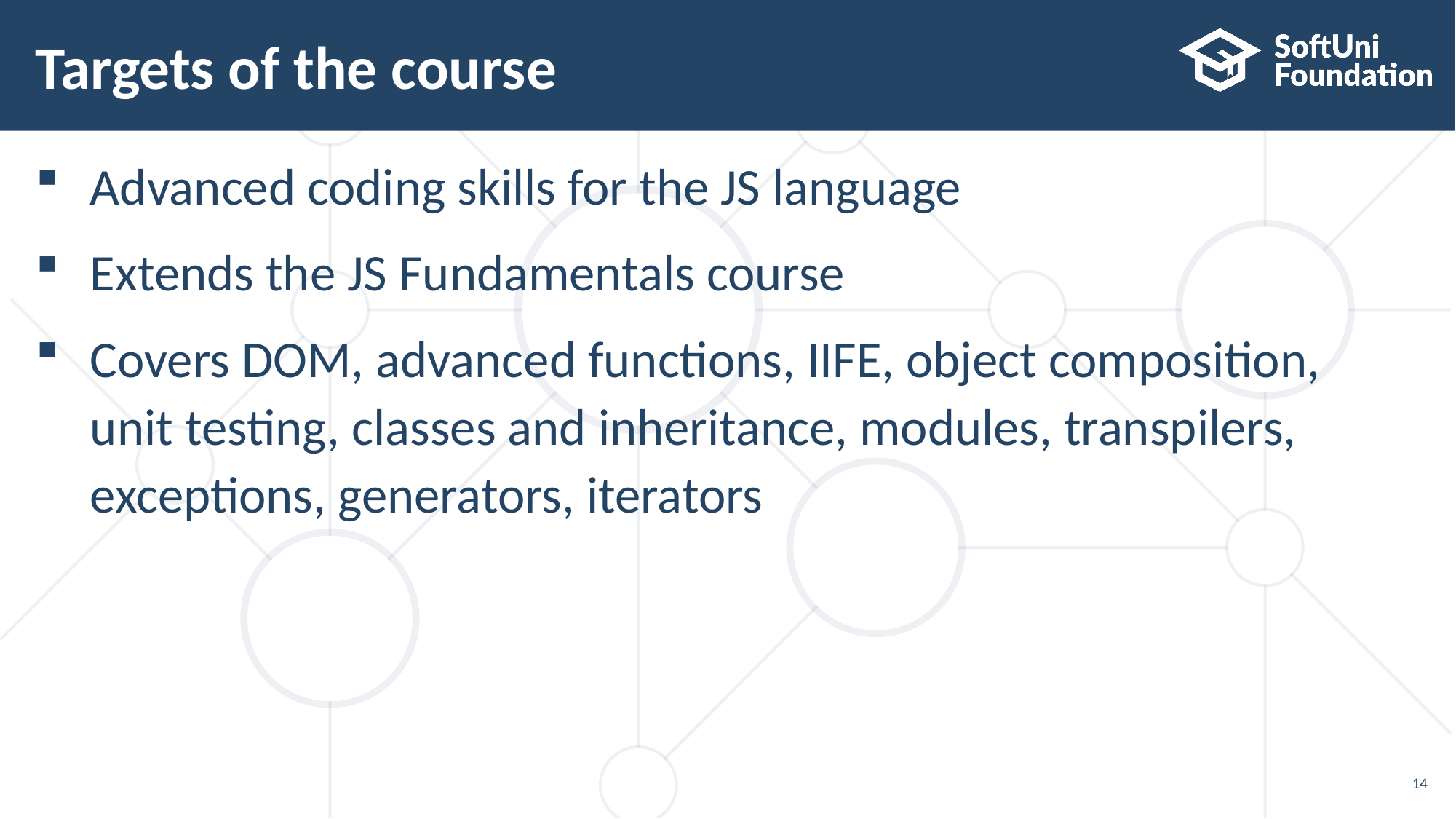

# Targets of the course
Advanced coding skills for the JS language
Extends the JS Fundamentals course
Covers DOM, advanced functions, IIFE, object composition,
unit testing, classes and inheritance, modules, transpilers, exceptions, generators, iterators
14